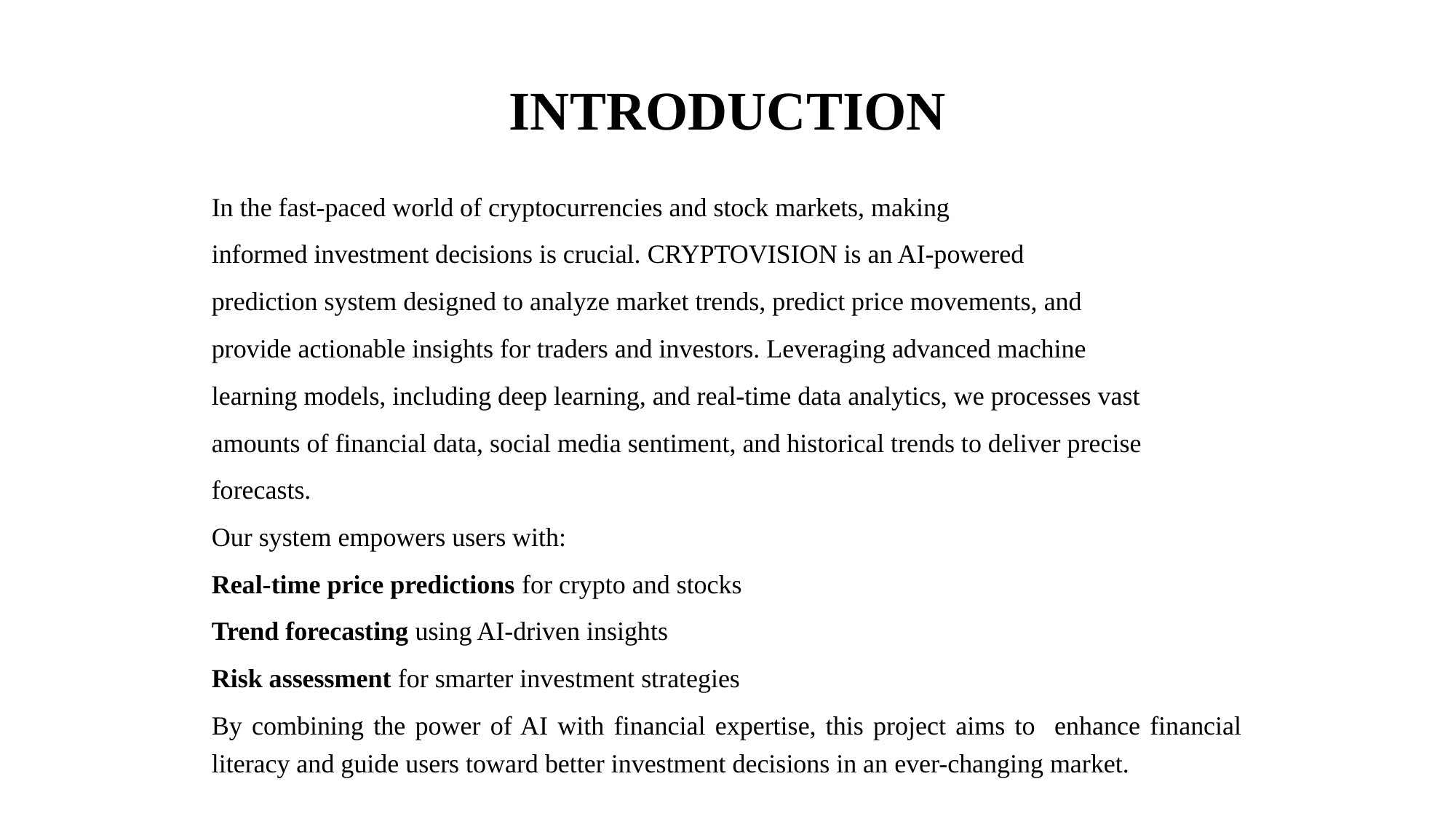

# INTRODUCTION
In the fast-paced world of cryptocurrencies and stock markets, making
informed investment decisions is crucial. CRYPTOVISION is an AI-powered
prediction system designed to analyze market trends, predict price movements, and
provide actionable insights for traders and investors. Leveraging advanced machine
learning models, including deep learning, and real-time data analytics, we processes vast
amounts of financial data, social media sentiment, and historical trends to deliver precise
forecasts.
Our system empowers users with:
Real-time price predictions for crypto and stocks
Trend forecasting using AI-driven insights
Risk assessment for smarter investment strategies
By combining the power of AI with financial expertise, this project aims to  enhance financial literacy and guide users toward better investment decisions in an ever-changing market.